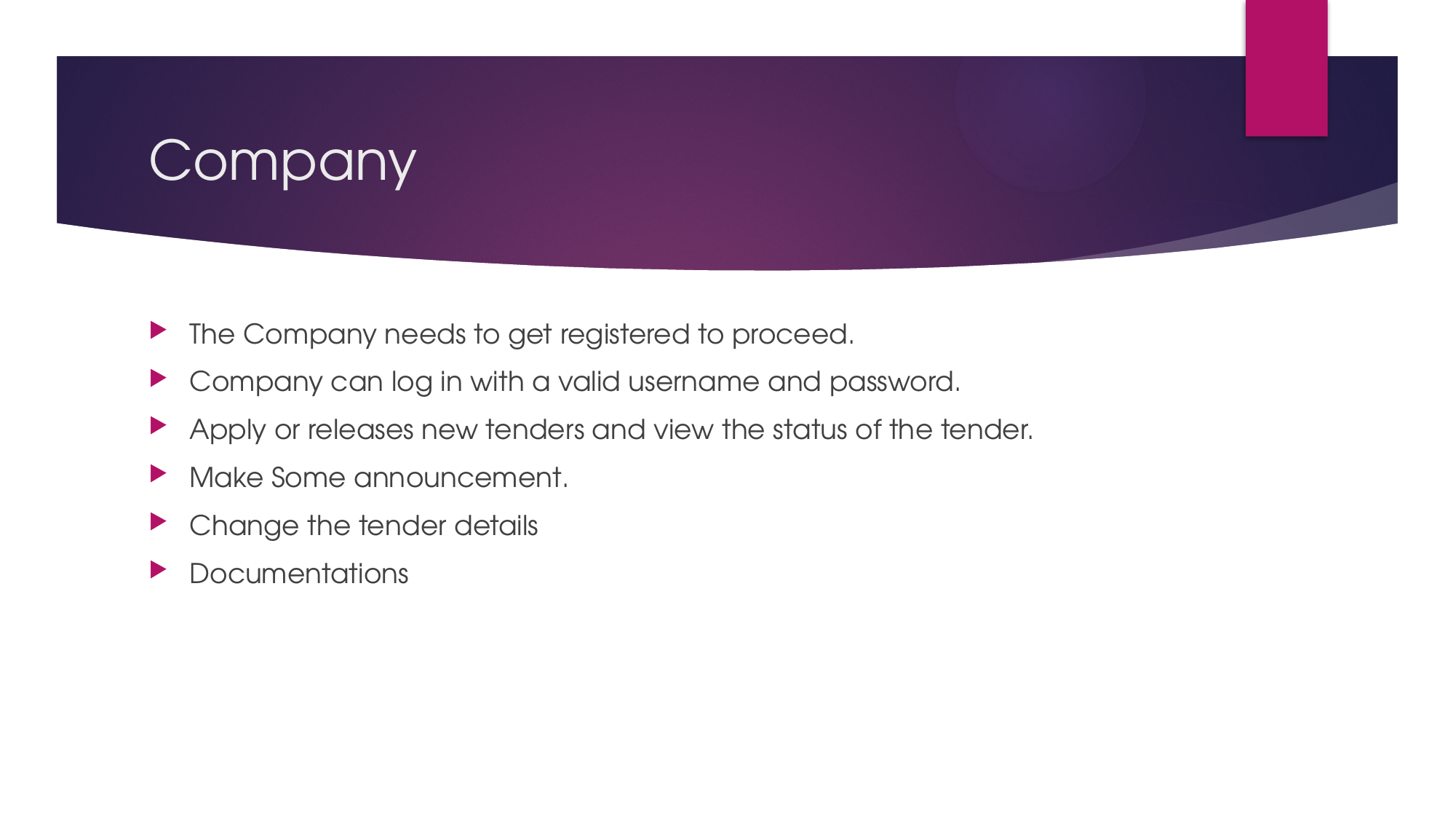

# Company
The Company needs to get registered to proceed.
Company can log in with a valid username and password.
Apply or releases new tenders and view the status of the tender.
Make Some announcement.
Change the tender details
Documentations